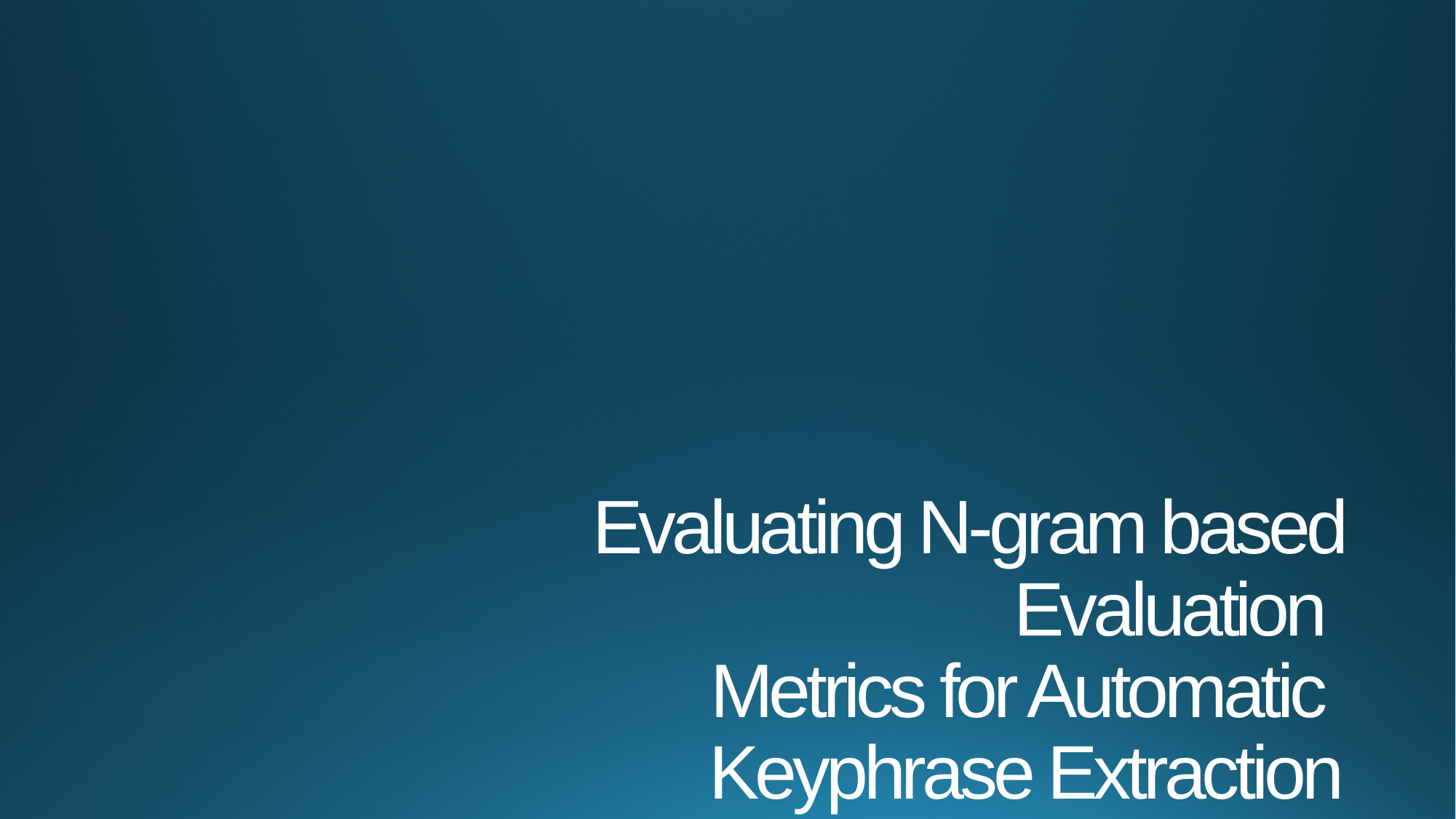

# Evaluating N-gram based Evaluation Metrics for Automatic Keyphrase Extraction